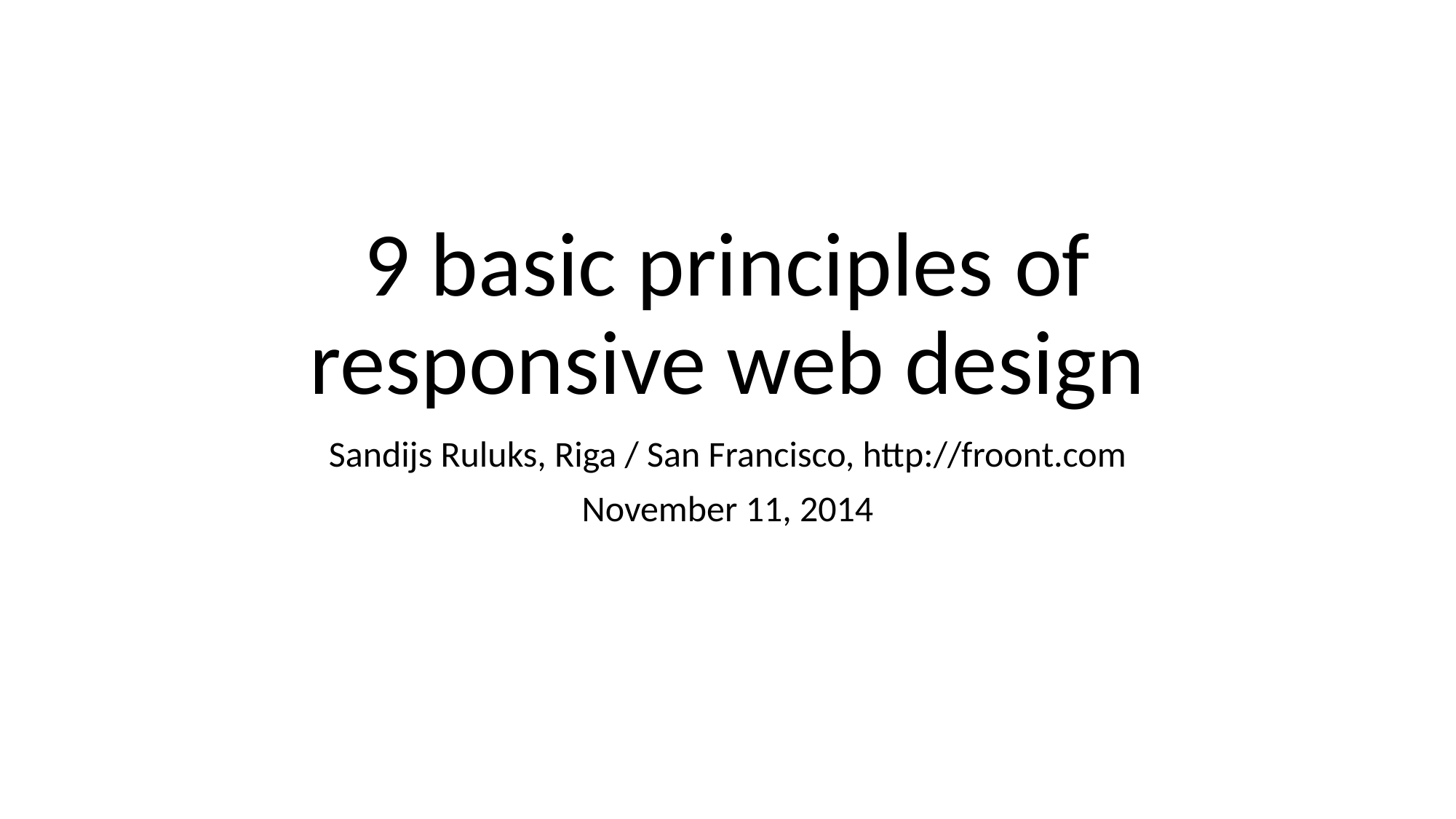

# 9 basic principles of responsive web design
Sandijs Ruluks, Riga / San Francisco, http://froont.com
November 11, 2014